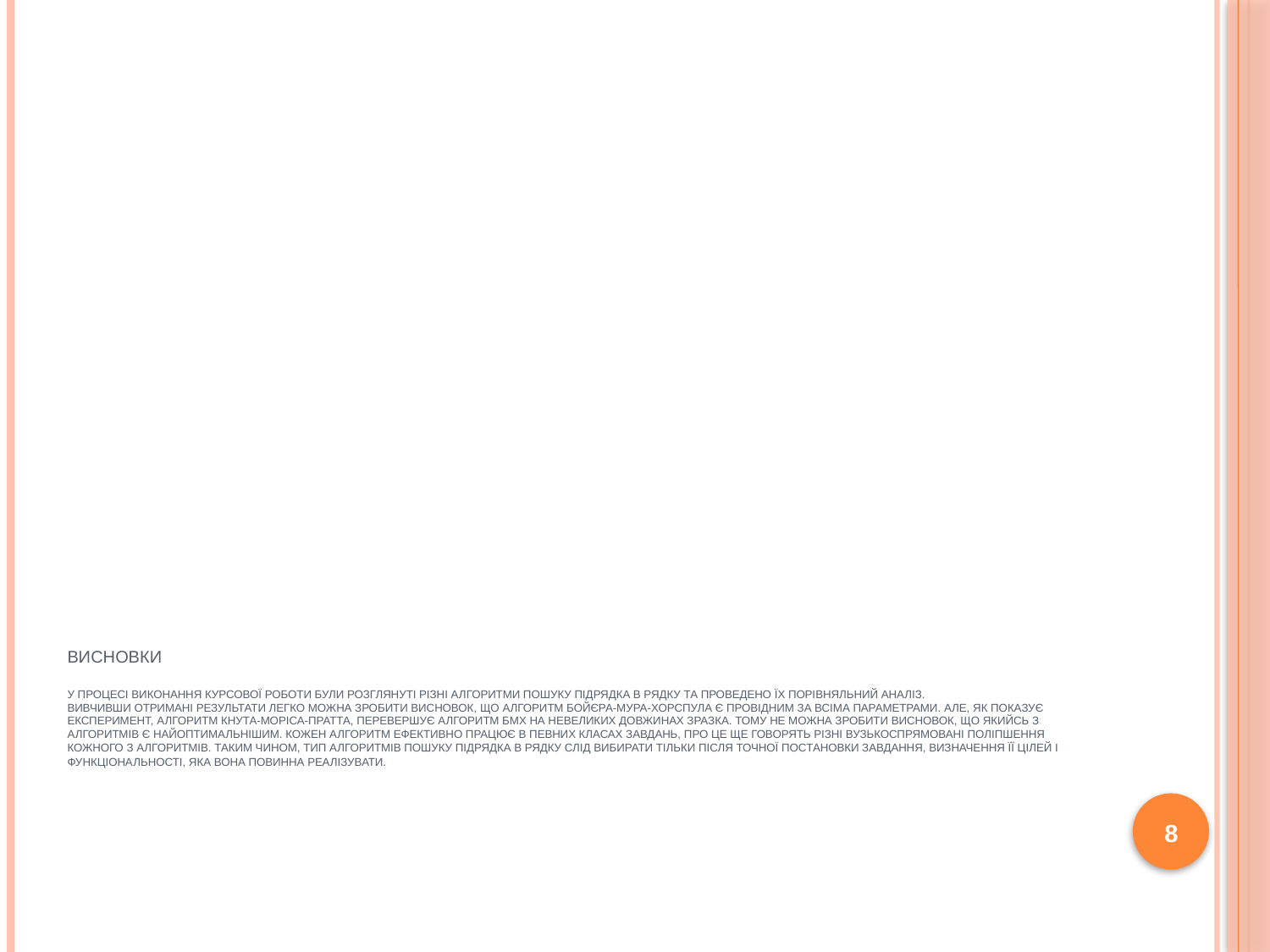

# Висновки У процесі виконання курсової роботи були розглянуті різні алгоритми пошуку підрядка в рядку та проведено їх порівняльний аналіз. Вивчивши отримані результати легко можна зробити висновок, що алгоритм Бойєра-Мура-Хорспула є провідним за всіма параметрами. Але, як показує експеримент, алгоритм Кнута-Моріса-Пратта, перевершує алгоритм БМХ на невеликих довжинах зразка. Тому не можна зробити висновок, що якийсь з алгоритмів є найоптимальнішим. Кожен алгоритм ефективно працює в певних класах завдань, про це ще говорять різні вузькоспрямовані поліпшення кожного з алгоритмів. Таким чином, тип алгоритмів пошуку підрядка в рядку слід вибирати тільки після точної постановки завдання, визначення її цілей і функціональності, яка вона повинна реалізувати.
8